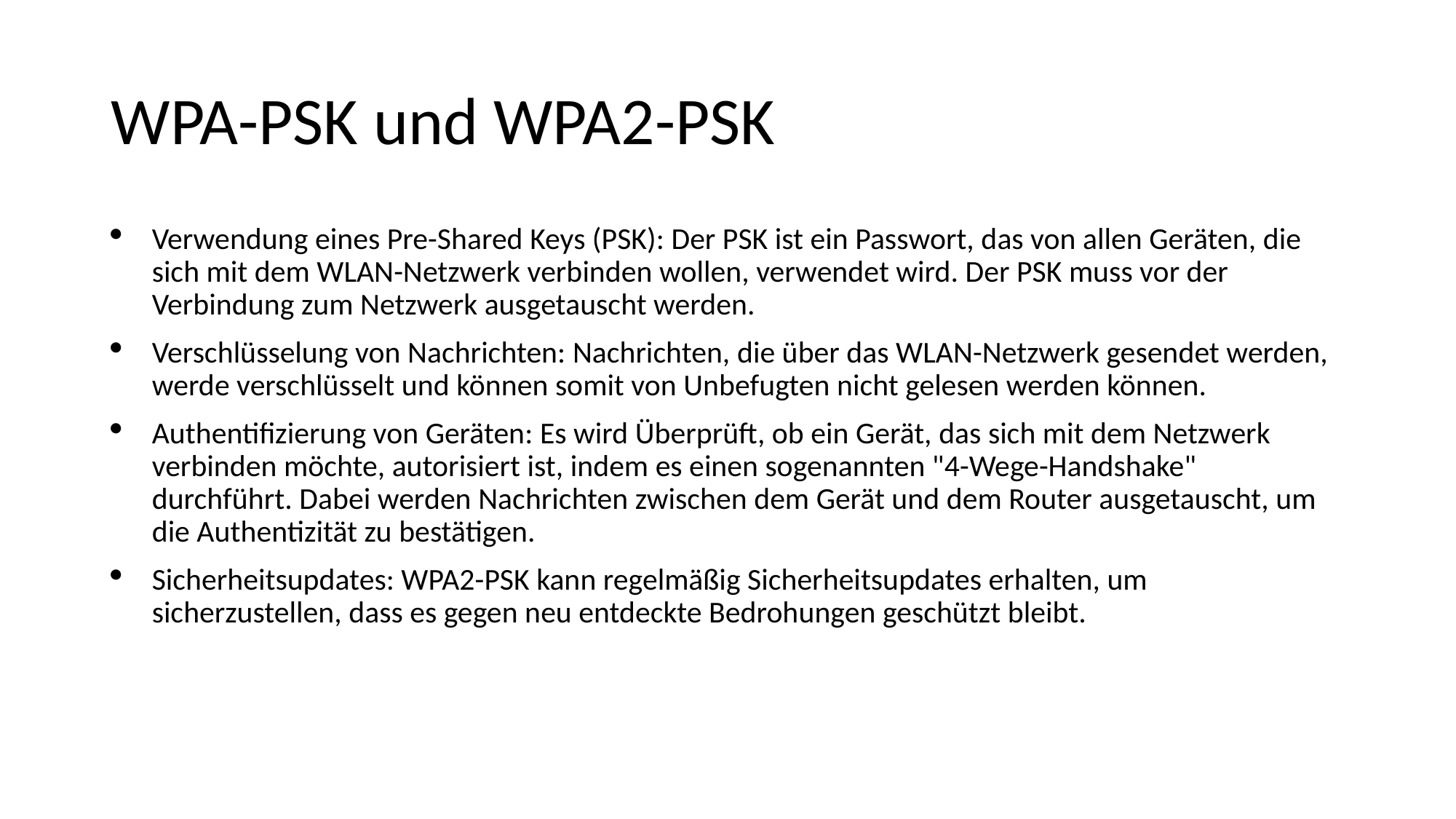

# WPA-PSK und WPA2-PSK
Verwendung eines Pre-Shared Keys (PSK): Der PSK ist ein Passwort, das von allen Geräten, die sich mit dem WLAN-Netzwerk verbinden wollen, verwendet wird. Der PSK muss vor der Verbindung zum Netzwerk ausgetauscht werden.
Verschlüsselung von Nachrichten: Nachrichten, die über das WLAN-Netzwerk gesendet werden, werde verschlüsselt und können somit von Unbefugten nicht gelesen werden können.
Authentifizierung von Geräten: Es wird Überprüft, ob ein Gerät, das sich mit dem Netzwerk verbinden möchte, autorisiert ist, indem es einen sogenannten "4-Wege-Handshake" durchführt. Dabei werden Nachrichten zwischen dem Gerät und dem Router ausgetauscht, um die Authentizität zu bestätigen.
Sicherheitsupdates: WPA2-PSK kann regelmäßig Sicherheitsupdates erhalten, um sicherzustellen, dass es gegen neu entdeckte Bedrohungen geschützt bleibt.